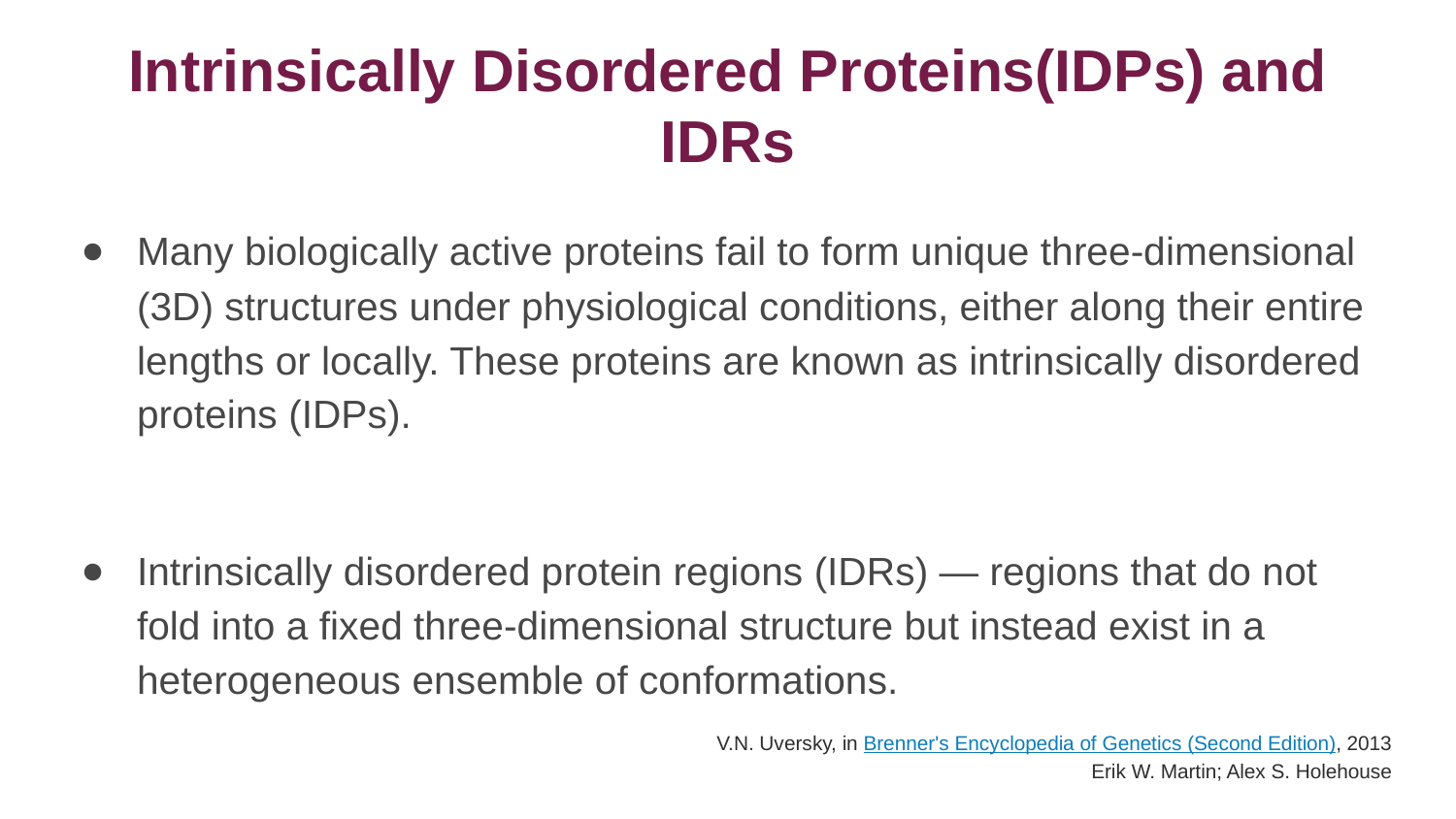

# Intrinsically Disordered Proteins(IDPs) and IDRs
Many biologically active proteins fail to form unique three-dimensional (3D) structures under physiological conditions, either along their entire lengths or locally. These proteins are known as intrinsically disordered proteins (IDPs).

Intrinsically disordered protein regions (IDRs) — regions that do not fold into a fixed three-dimensional structure but instead exist in a heterogeneous ensemble of conformations.
V.N. Uversky, in Brenner's Encyclopedia of Genetics (Second Edition), 2013
Erik W. Martin; Alex S. Holehouse